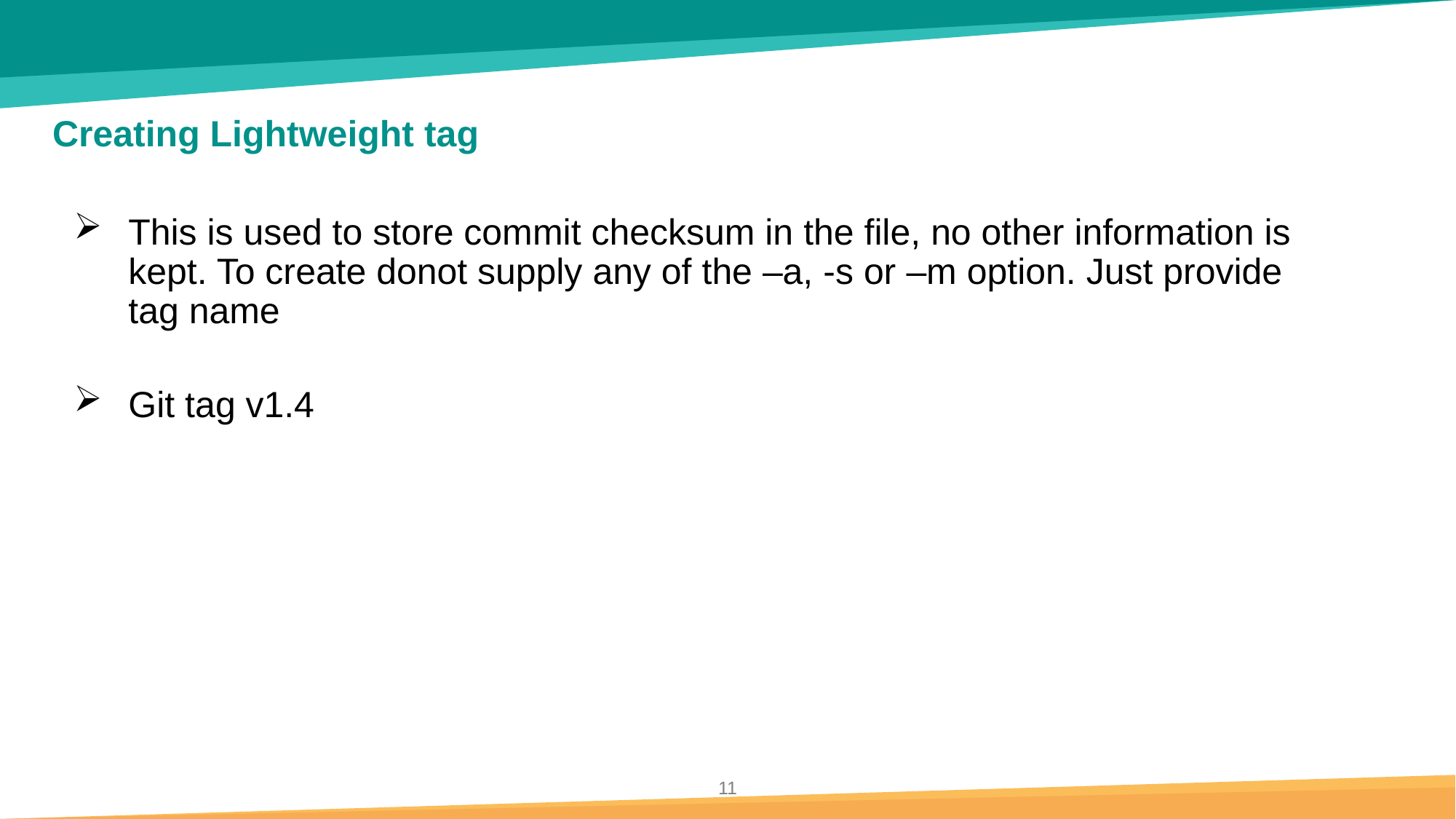

# Creating Lightweight tag
This is used to store commit checksum in the file, no other information is kept. To create donot supply any of the –a, -s or –m option. Just provide tag name

Git tag v1.4